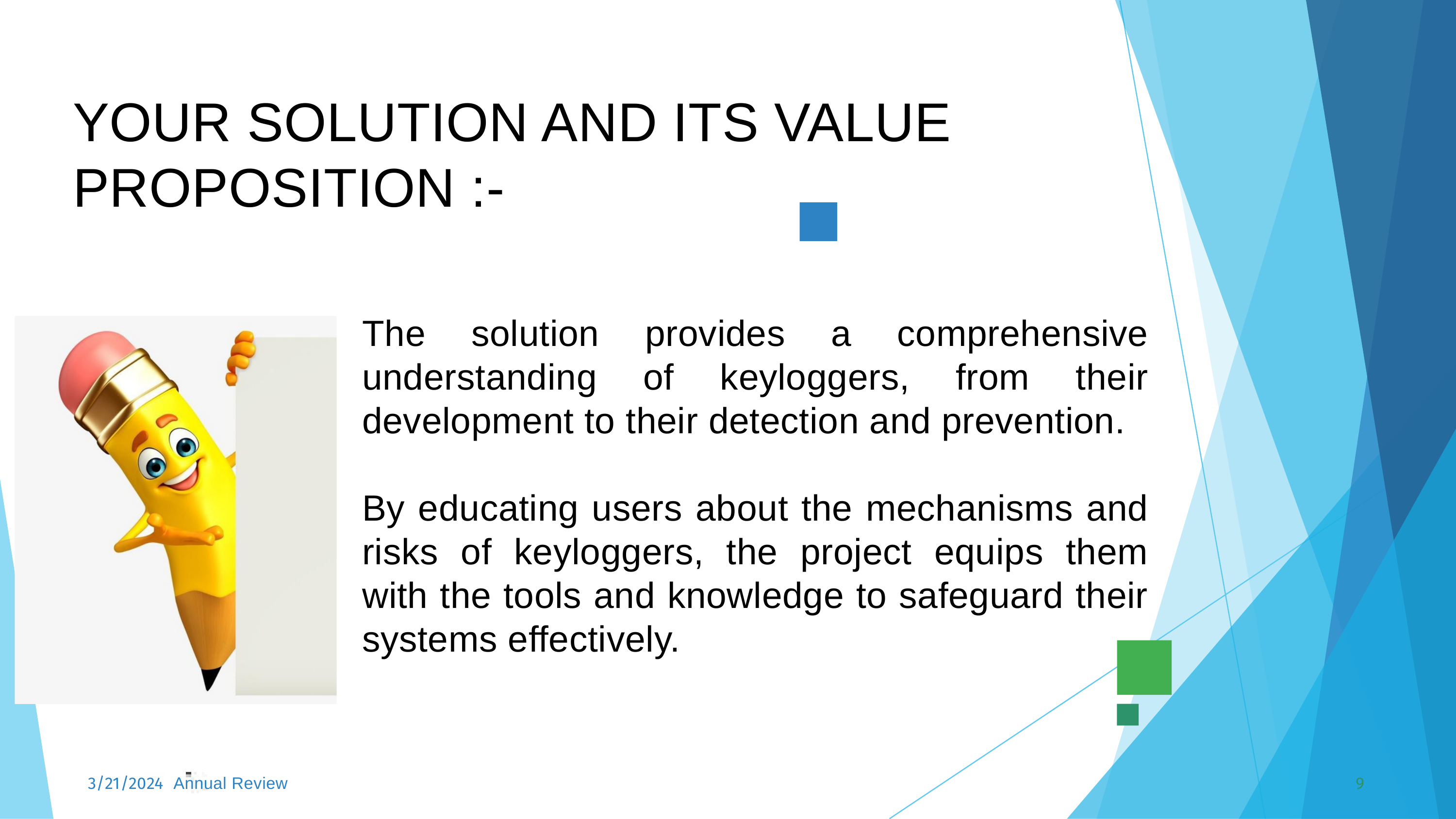

YOUR SOLUTION AND ITS VALUE PROPOSITION :-

The solution provides a comprehensive understanding of keyloggers, from their development to their detection and prevention.

By educating users about the mechanisms and risks of keyloggers, the project equips them with the tools and knowledge to safeguard their systems effectively.

3/21/2024  Annual Review
9